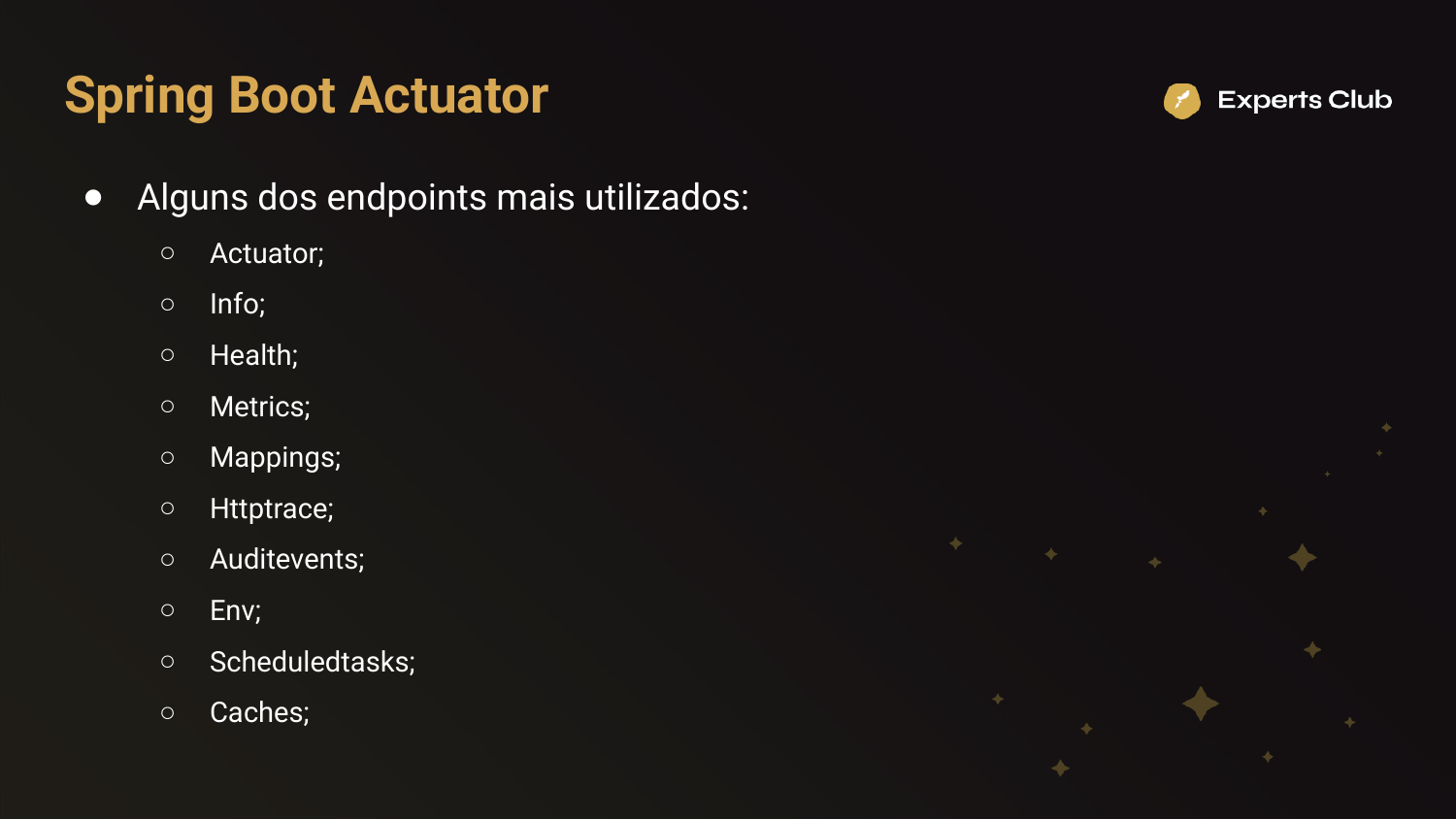

# Spring Boot Actuator
Alguns dos endpoints mais utilizados:
Actuator;
Info;
Health;
Metrics;
Mappings;
Httptrace;
Auditevents;
Env;
Scheduledtasks;
Caches;